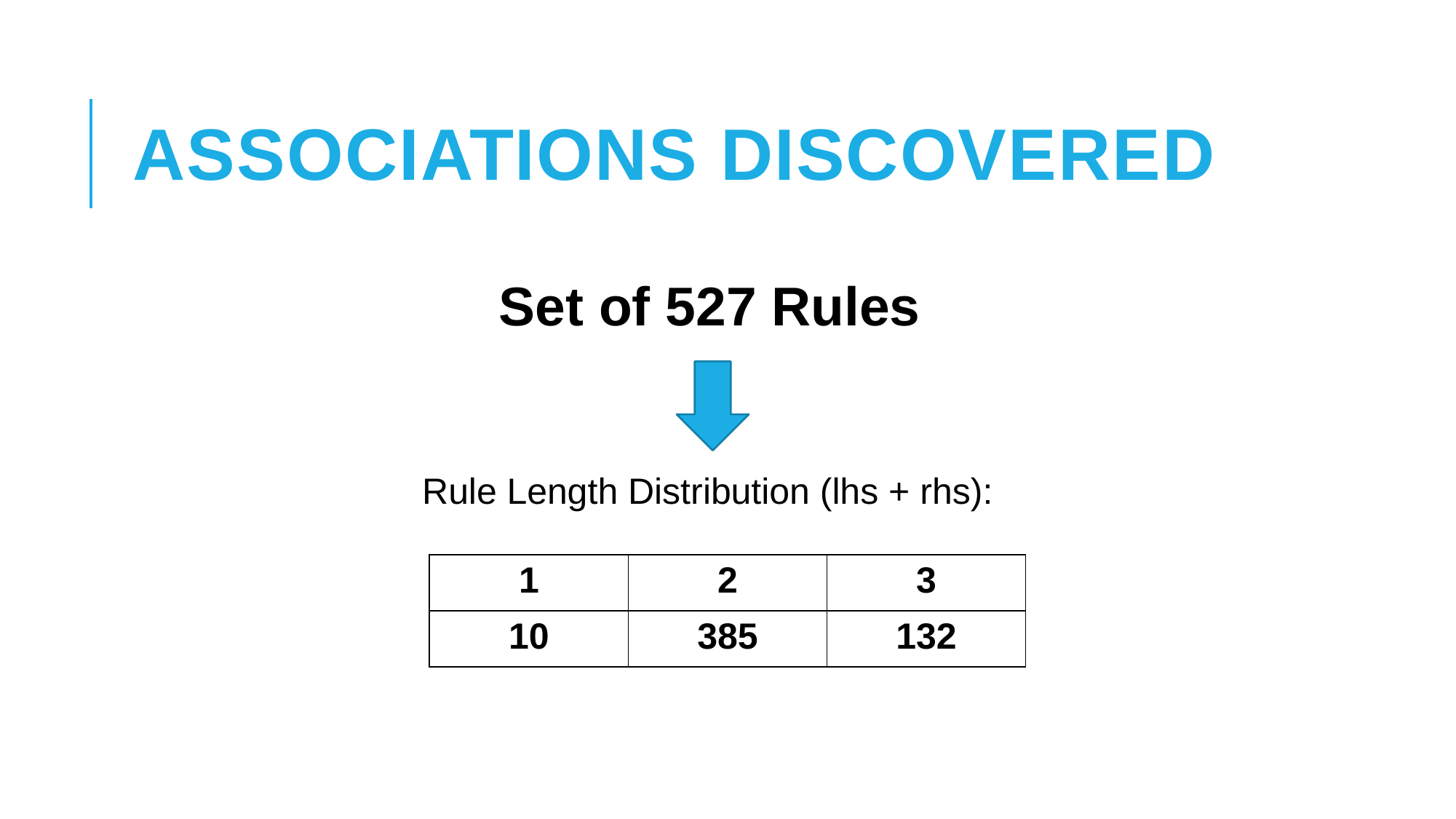

# Associations Discovered
Set of 527 Rules

Rule Length Distribution (lhs + rhs):

| 1 | 2 | 3 |
| --- | --- | --- |
| 10 | 385 | 132 |